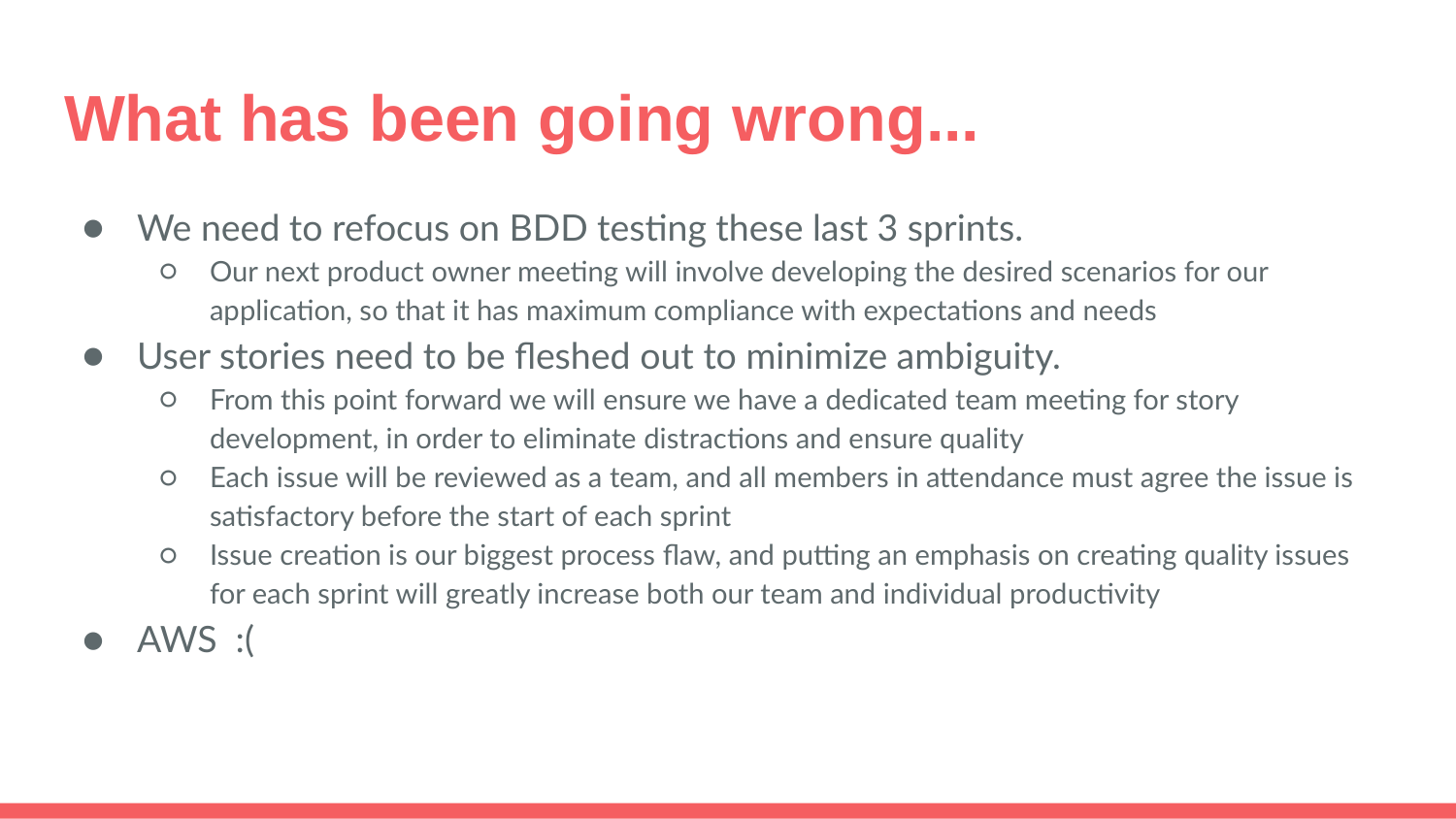

# What has been going wrong...
We need to refocus on BDD testing these last 3 sprints.
Our next product owner meeting will involve developing the desired scenarios for our application, so that it has maximum compliance with expectations and needs
User stories need to be fleshed out to minimize ambiguity.
From this point forward we will ensure we have a dedicated team meeting for story development, in order to eliminate distractions and ensure quality
Each issue will be reviewed as a team, and all members in attendance must agree the issue is satisfactory before the start of each sprint
Issue creation is our biggest process flaw, and putting an emphasis on creating quality issues for each sprint will greatly increase both our team and individual productivity
AWS  :(